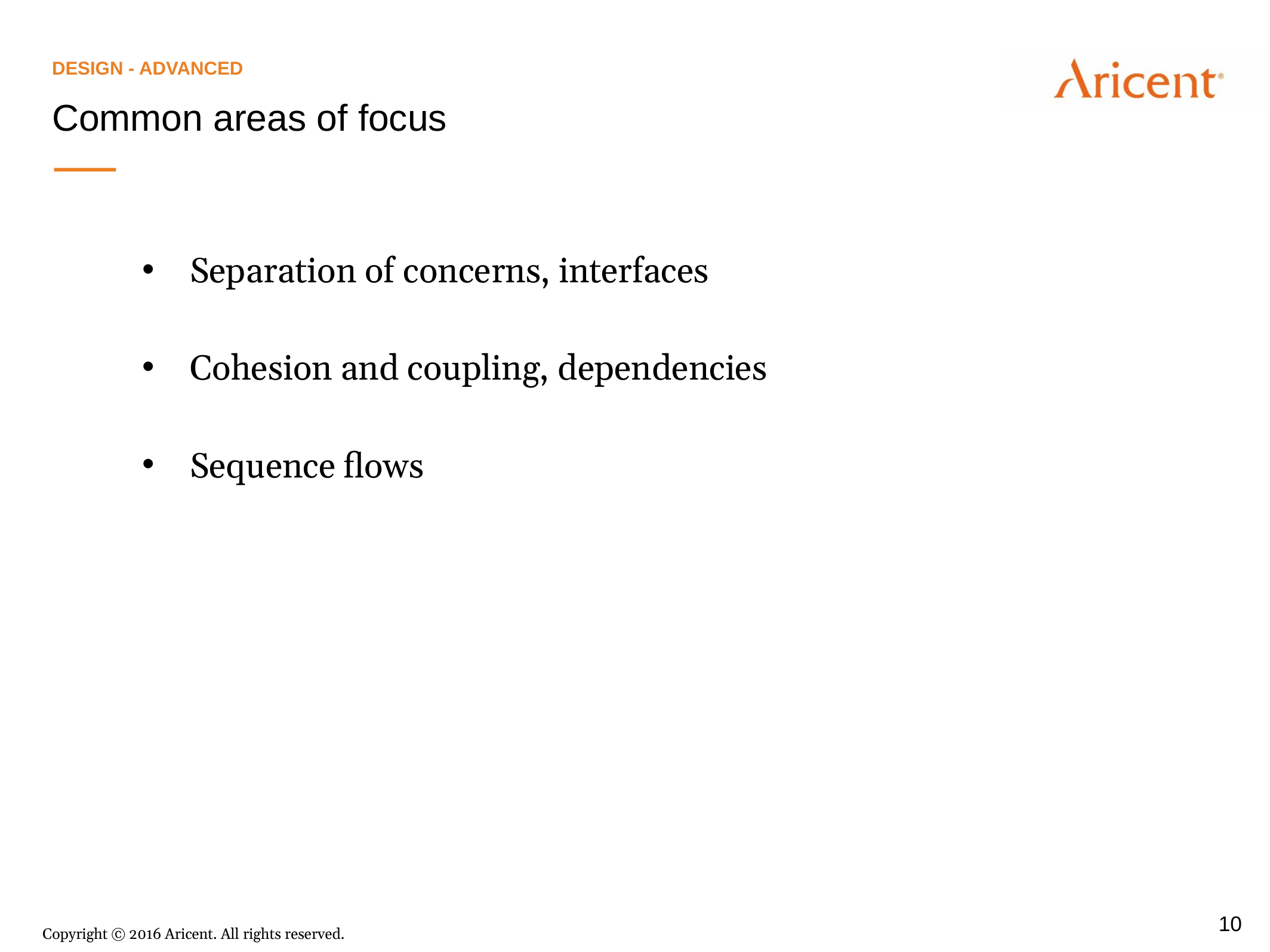

DeSIGN - Advanced
Common areas of focus
Separation of concerns, interfaces

Cohesion and coupling, dependencies

Sequence flows